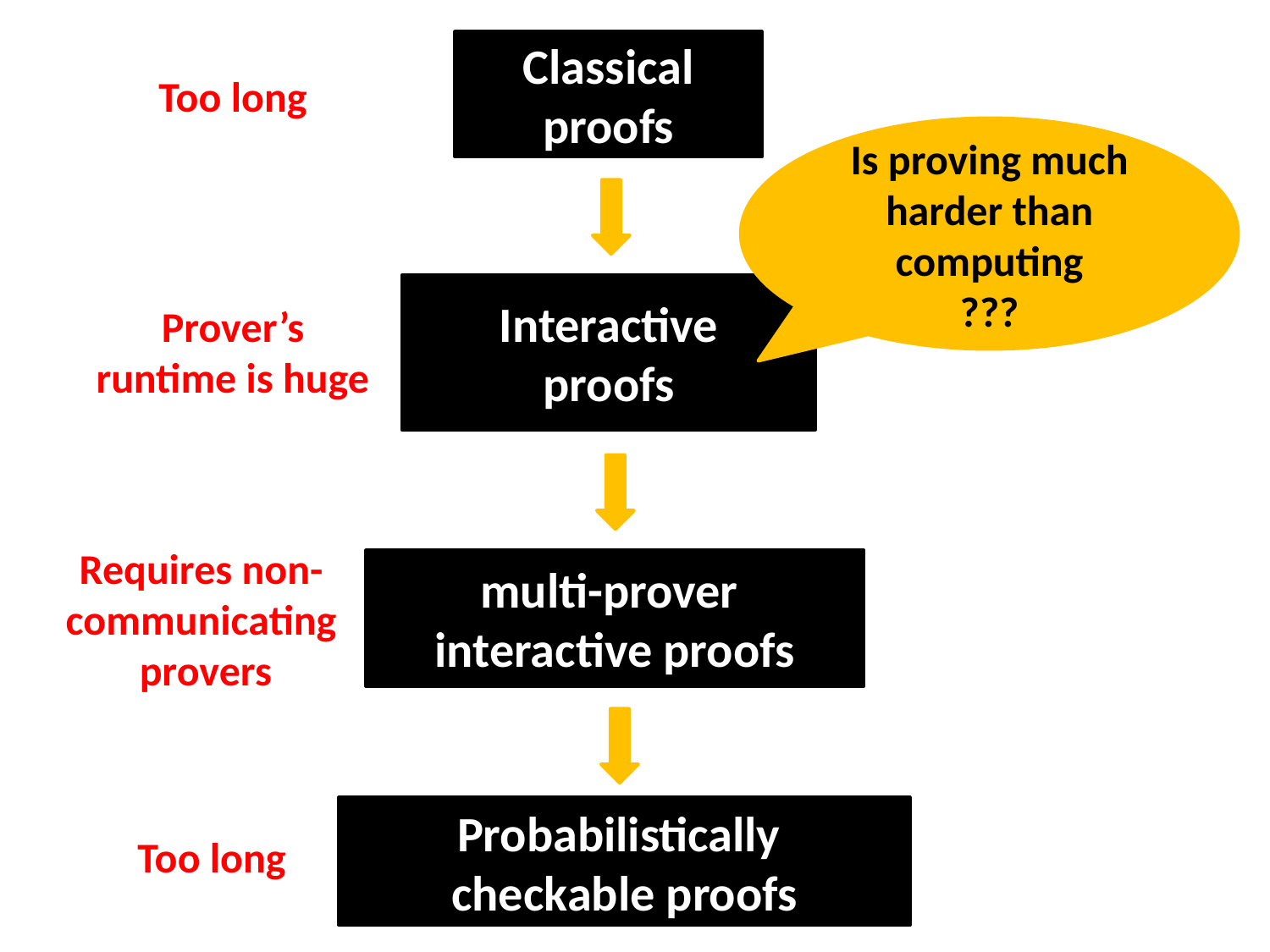

Classical proofs
Too long
Is proving much harder than computing
???

Interactive
proofs
Prover’s runtime is huge

Requires non-communicating  provers
multi-prover
interactive proofs

Probabilistically
checkable proofs
Too long